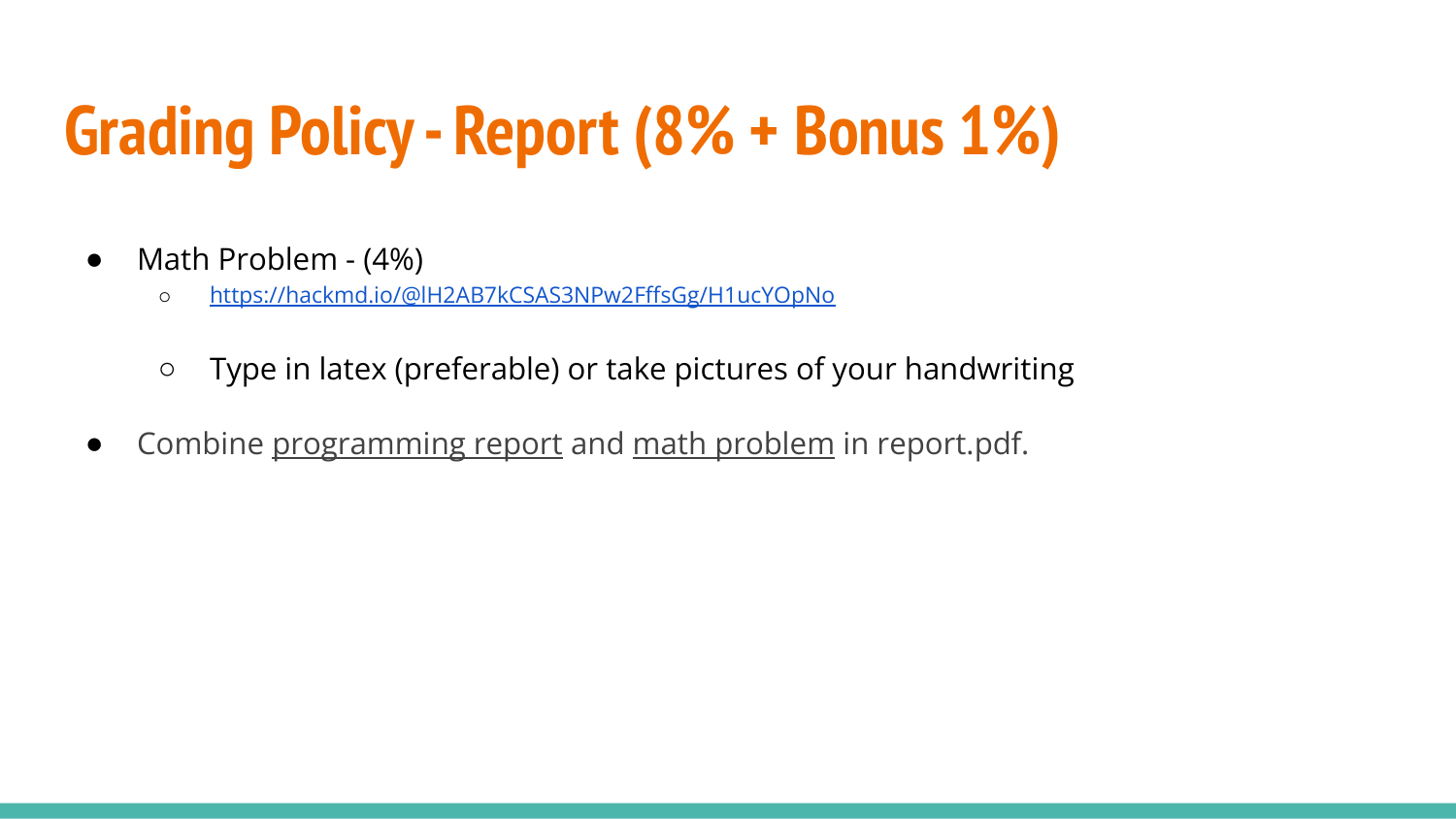

# Grading Policy - Report (8% + Bonus 1%)

Math Problem - (4%)
https://hackmd.io/@lH2AB7kCSAS3NPw2FffsGg/H1ucYOpNo
Type in latex (preferable) or take pictures of your handwriting
Combine programming report and math problem in report.pdf.